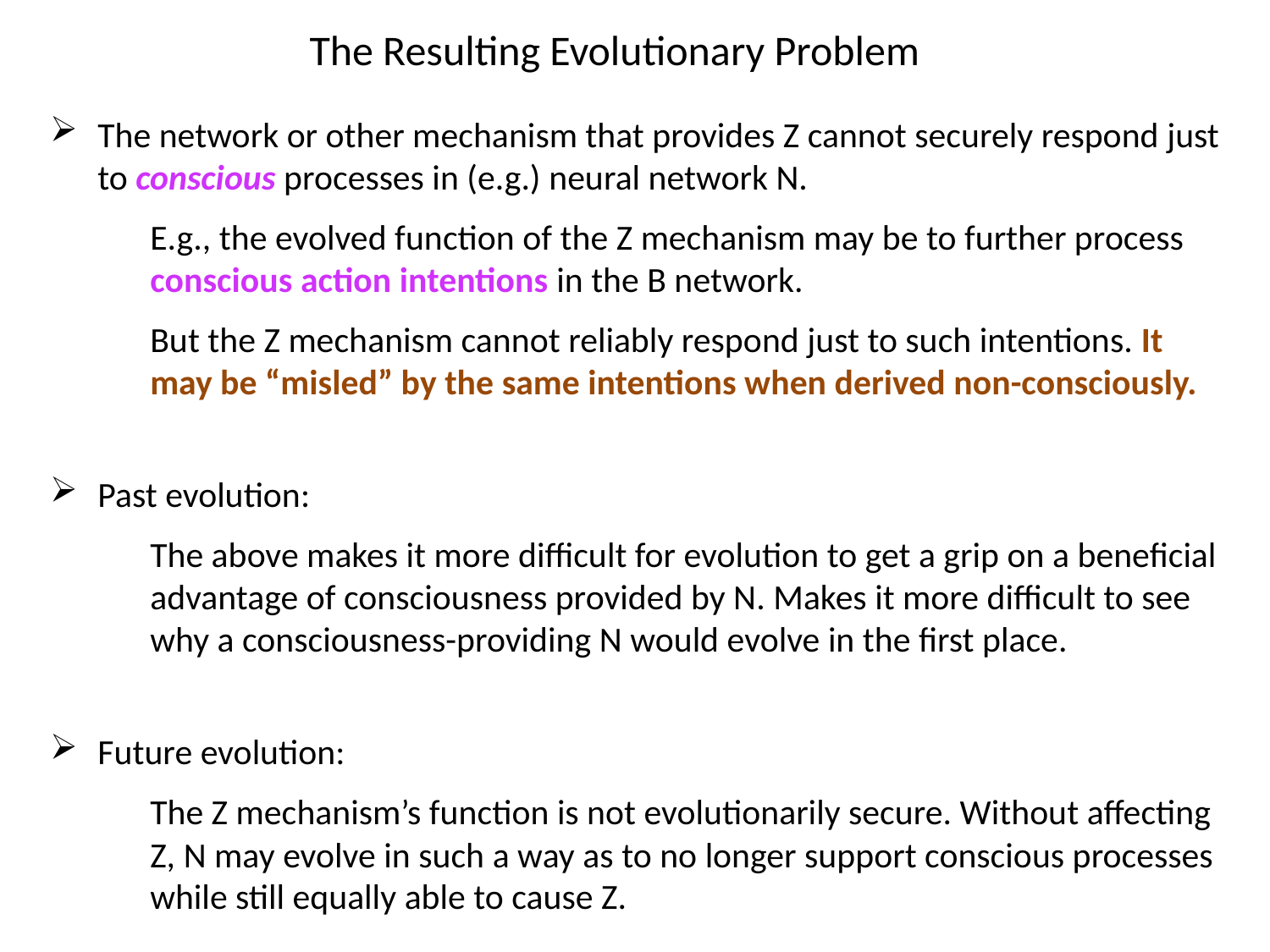

# The Resulting Evolutionary Problem
The network or other mechanism that provides Z cannot securely respond just to conscious processes in (e.g.) neural network N.
E.g., the evolved function of the Z mechanism may be to further process conscious action intentions in the B network.
But the Z mechanism cannot reliably respond just to such intentions. It may be “misled” by the same intentions when derived non-consciously.
Past evolution:
The above makes it more difficult for evolution to get a grip on a beneficial advantage of consciousness provided by N. Makes it more difficult to see why a consciousness-providing N would evolve in the first place.
Future evolution:
The Z mechanism’s function is not evolutionarily secure. Without affecting Z, N may evolve in such a way as to no longer support conscious processes while still equally able to cause Z.